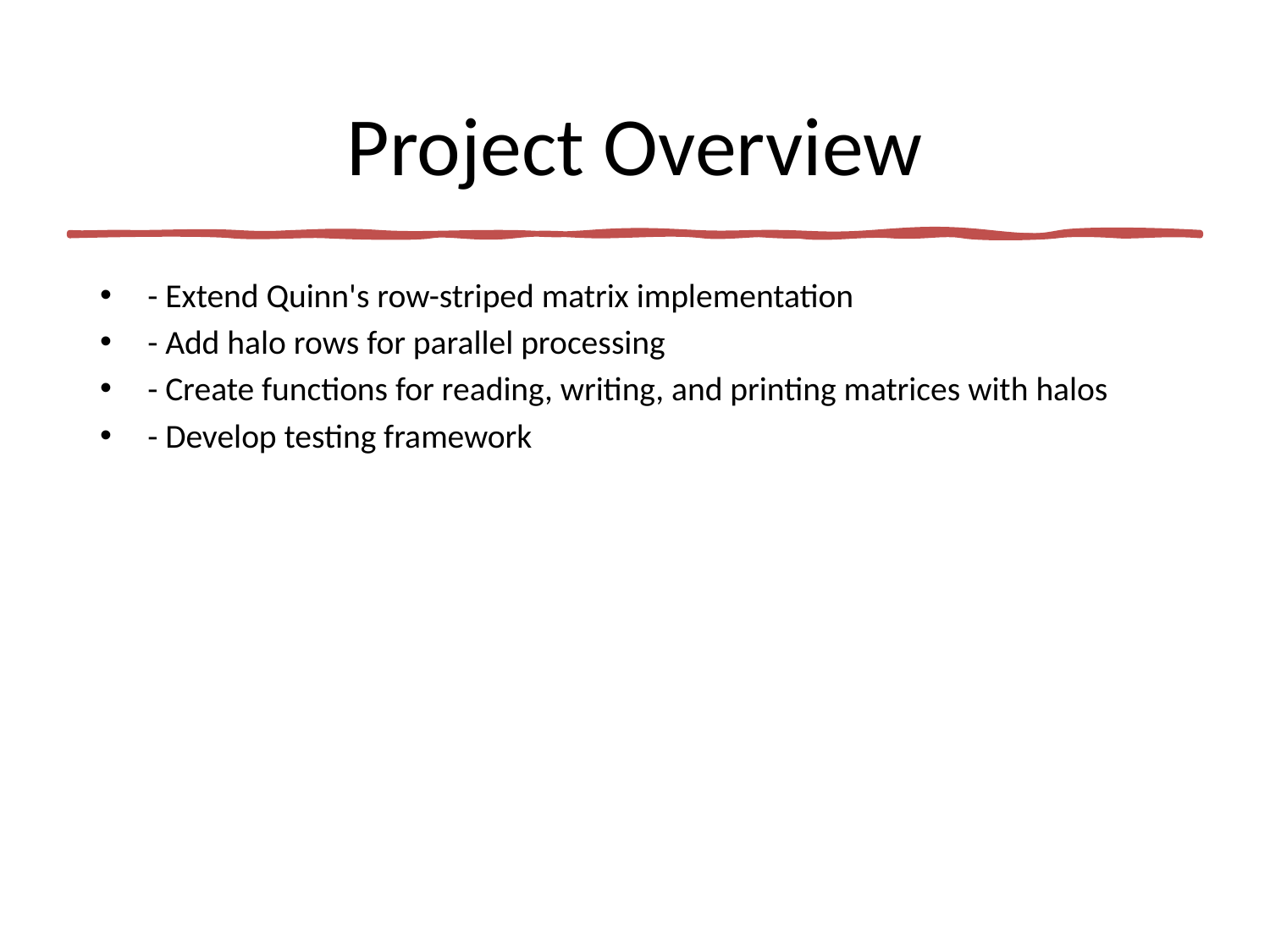

# Project Overview

- Extend Quinn's row-striped matrix implementation
- Add halo rows for parallel processing
- Create functions for reading, writing, and printing matrices with halos
- Develop testing framework